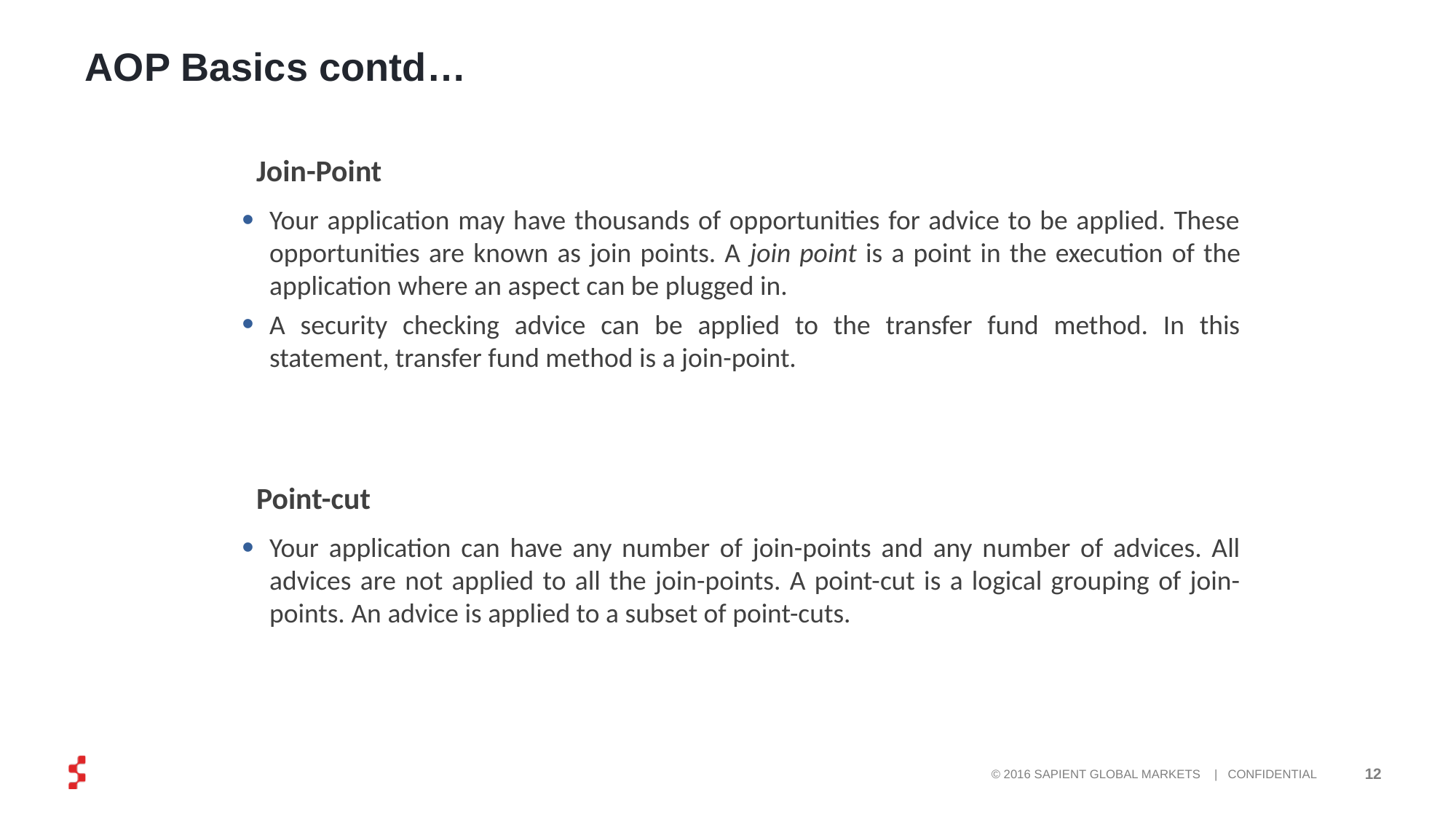

# AOP Basics contd…
Join-Point
Your application may have thousands of opportunities for advice to be applied. These opportunities are known as join points. A join point is a point in the execution of the application where an aspect can be plugged in.
A security checking advice can be applied to the transfer fund method. In this statement, transfer fund method is a join-point.

Point-cut
Your application can have any number of join-points and any number of advices. All advices are not applied to all the join-points. A point-cut is a logical grouping of join-points. An advice is applied to a subset of point-cuts.